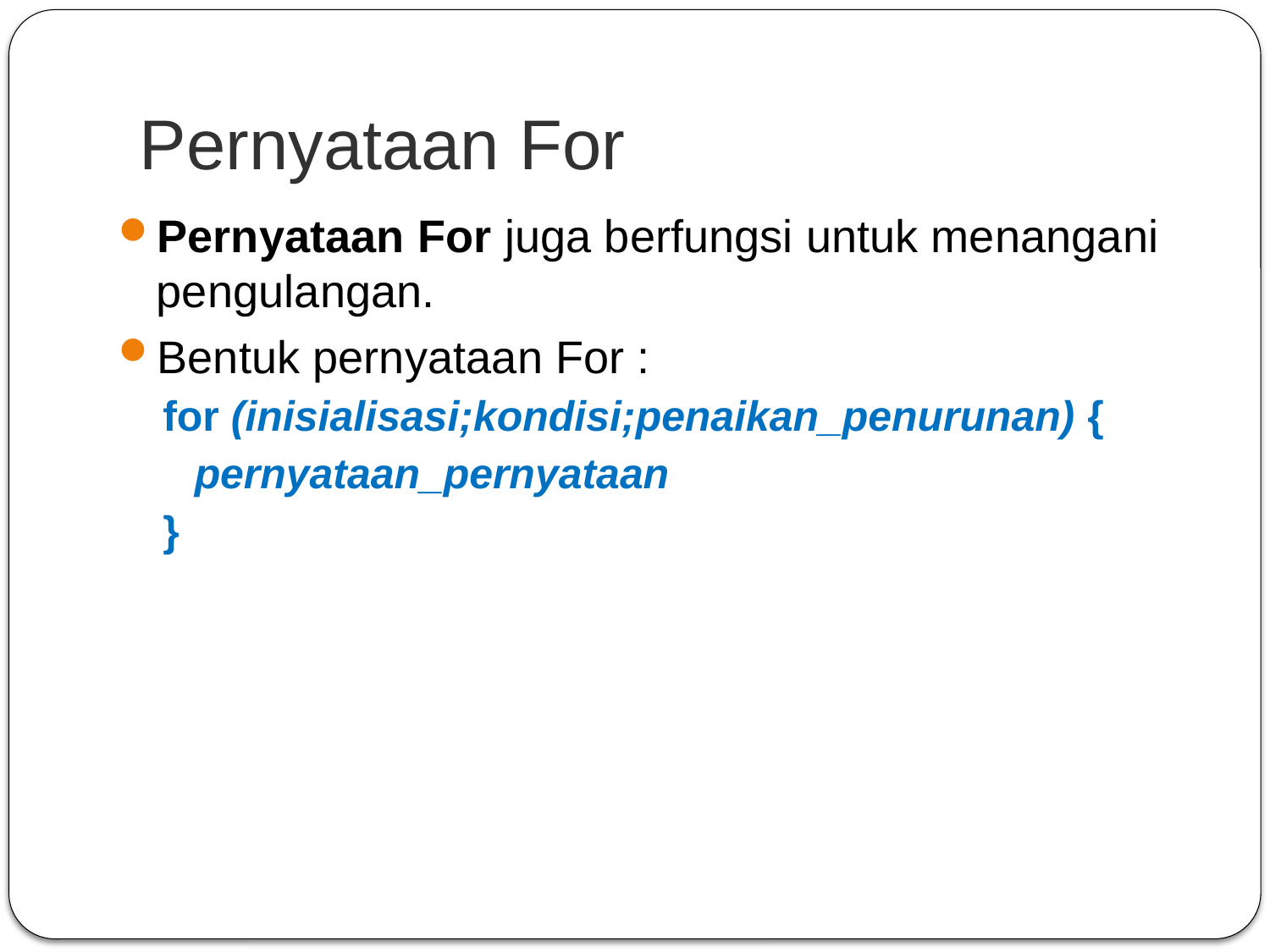

# Pernyataan For
Pernyataan For juga berfungsi untuk menangani pengulangan.
Bentuk pernyataan For :
for (inisialisasi;kondisi;penaikan_penurunan) {
	pernyataan_pernyataan
}